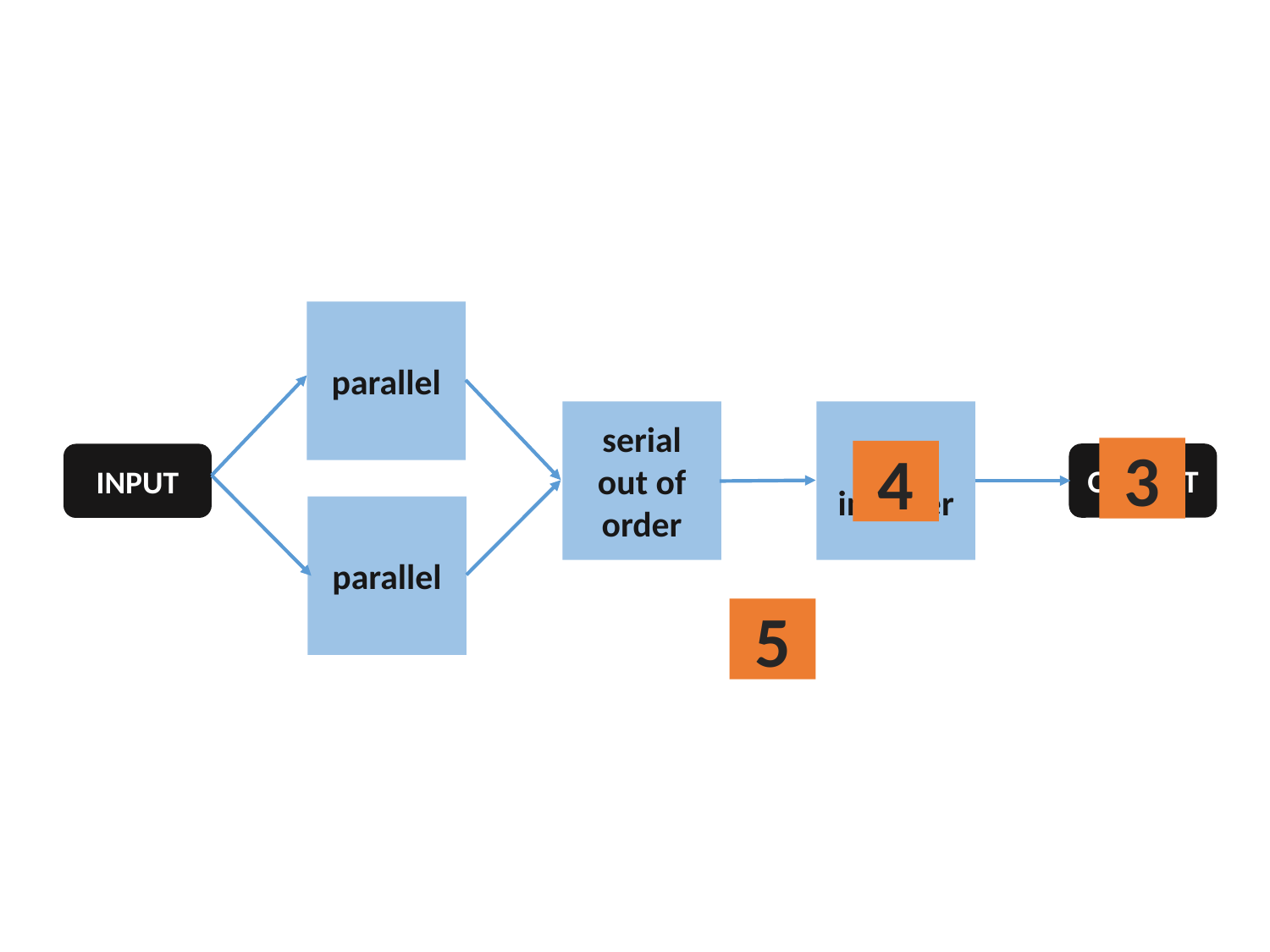

parallel
serial
out of
order
serial
in order
3
4
OUTPUT
INPUT
parallel
5